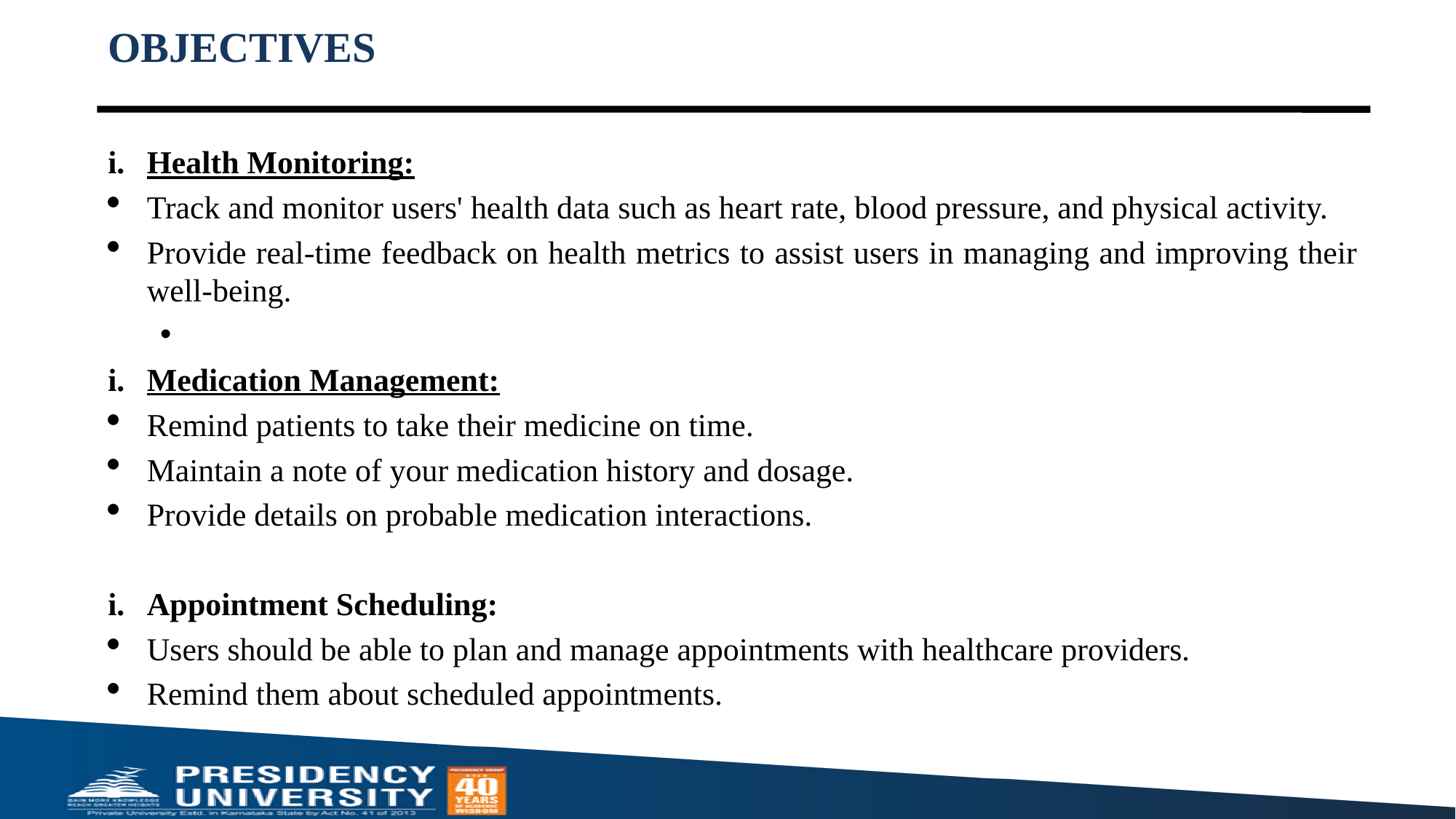

# OBJECTIVES
Health Monitoring:
Track and monitor users' health data such as heart rate, blood pressure, and physical activity.
Provide real-time feedback on health metrics to assist users in managing and improving their well-being.

Medication Management:
Remind patients to take their medicine on time.
Maintain a note of your medication history and dosage.
Provide details on probable medication interactions.

Appointment Scheduling:
Users should be able to plan and manage appointments with healthcare providers.
Remind them about scheduled appointments.